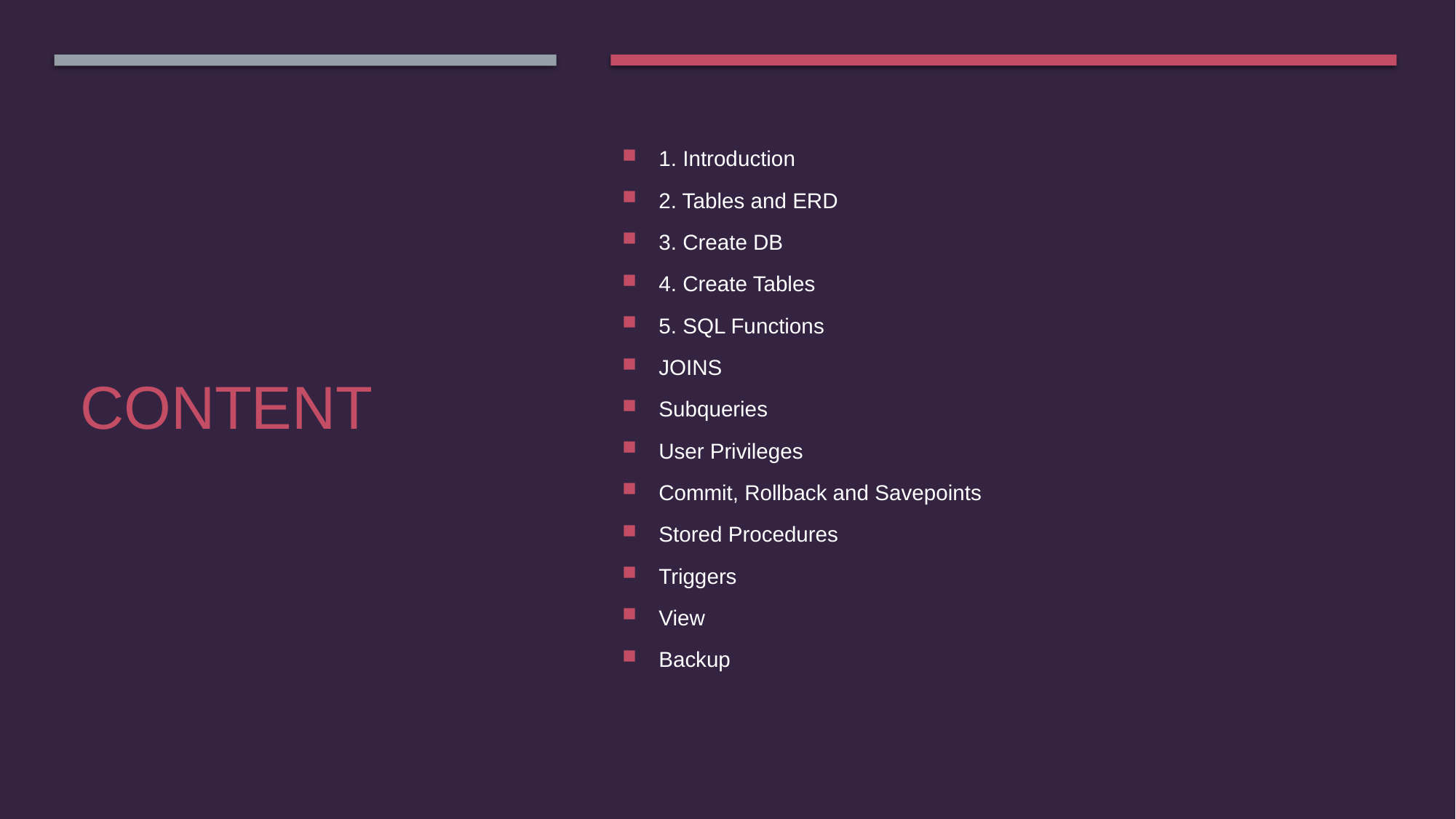

1. Introduction
2. Tables and ERD
3. Create DB
4. Create Tables
5. SQL Functions
JOINS
Subqueries
User Privileges
Commit, Rollback and Savepoints
Stored Procedures
Triggers
View
Backup

# content